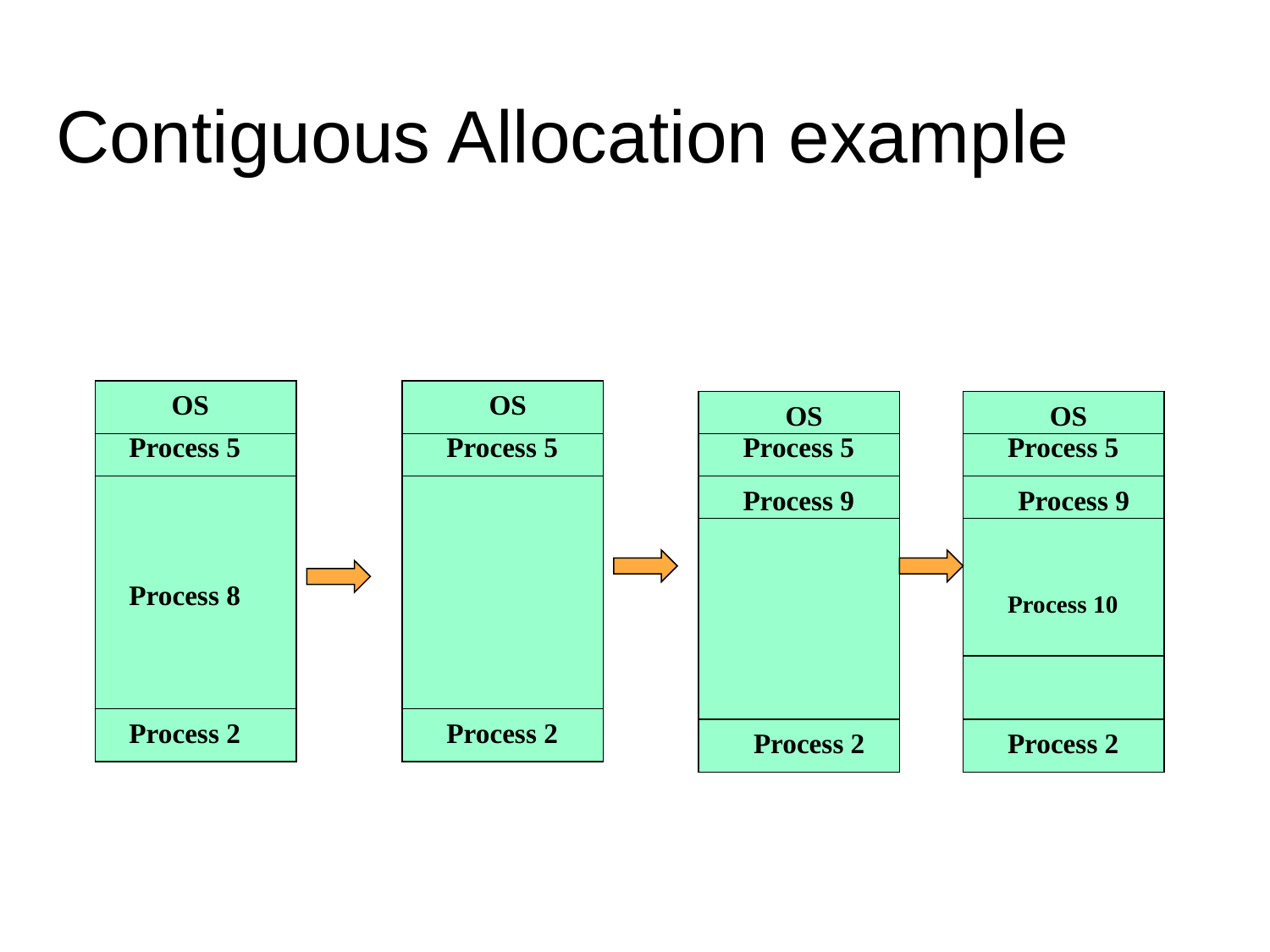

# Contiguous Allocation example

OS

OS

OS

OS
Process 5
Process 5
Process 5
Process 5
Process 9
Process 9

Process 8
Process 10
Process 2
Process 2
Process 2
Process 2